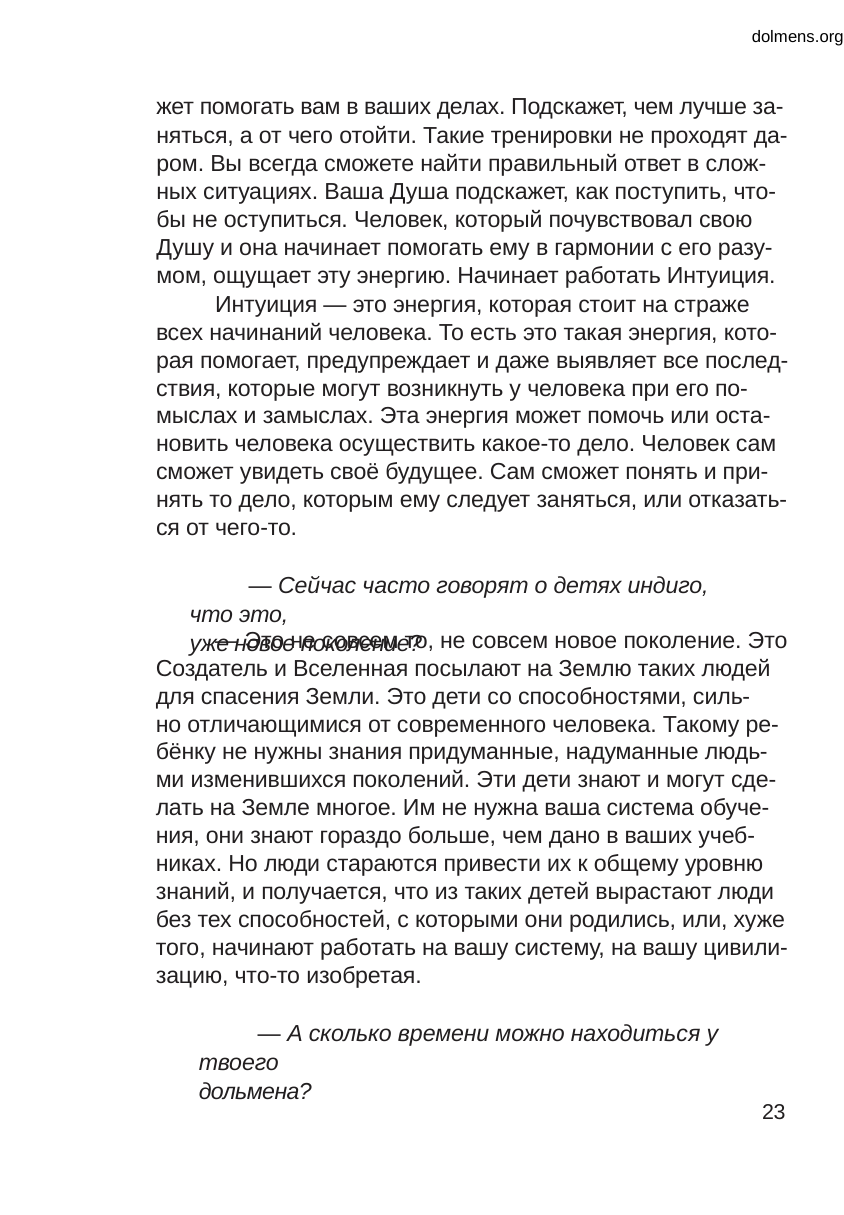

dolmens.org

жет помогать вам в ваших делах. Подскажет, чем лучше за-
няться, а от чего отойти. Такие тренировки не проходят да-
ром. Вы всегда сможете найти правильный ответ в слож-
ных ситуациях. Ваша Душа подскажет, как поступить, что-
бы не оступиться. Человек, который почувствовал свою
Душу и она начинает помогать ему в гармонии с его разу-
мом, ощущает эту энергию. Начинает работать Интуиция.

Интуиция — это энергия, которая стоит на страже
всех начинаний человека. То есть это такая энергия, кото-
рая помогает, предупреждает и даже выявляет все послед-
ствия, которые могут возникнуть у человека при его по-
мыслах и замыслах. Эта энергия может помочь или оста-
новить человека осуществить какое-то дело. Человек сам
сможет увидеть своё будущее. Сам сможет понять и при-
нять то дело, которым ему следует заняться, или отказать-
ся от чего-то.

— Сейчас часто говорят о детях индиго, что это,
уже новое поколение?

— Это не совсем то, не совсем новое поколение. Это
Создатель и Вселенная посылают на Землю таких людей
для спасения Земли. Это дети со способностями, силь-
но отличающимися от современного человека. Такому ре-
бёнку не нужны знания придуманные, надуманные людь-
ми изменившихся поколений. Эти дети знают и могут сде-
лать на Земле многое. Им не нужна ваша система обуче-
ния, они знают гораздо больше, чем дано в ваших учеб-
никах. Но люди стараются привести их к общему уровню
знаний, и получается, что из таких детей вырастают люди
без тех способностей, с которыми они родились, или, хуже
того, начинают работать на вашу систему, на вашу цивили-
зацию, что-то изобретая.

— А сколько времени можно находиться у твоего
дольмена?

23